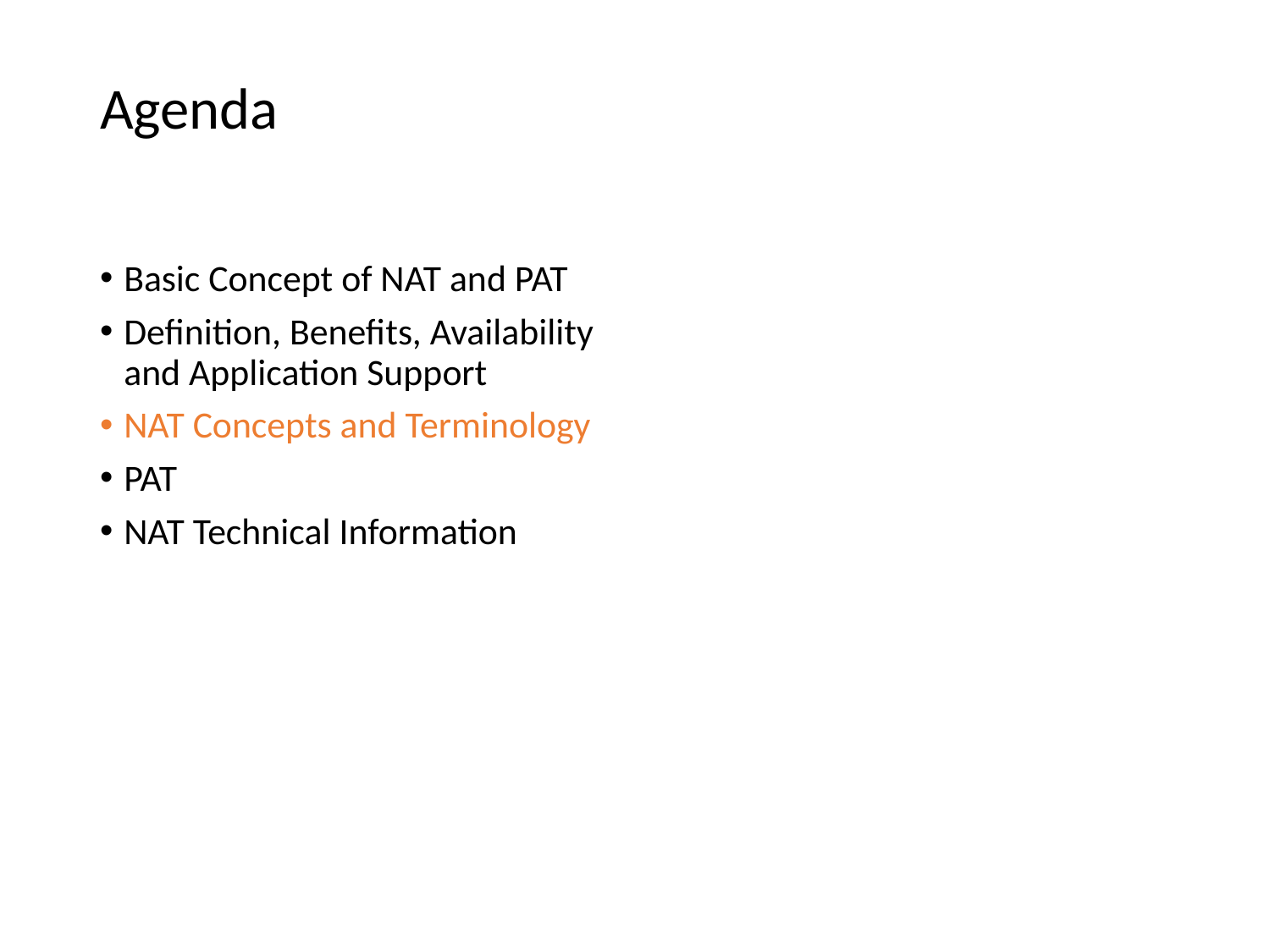

# Agenda
Basic Concept of NAT and PAT
Definition, Benefits, Availability
and Application Support
NAT Concepts and Terminology
PAT
NAT Technical Information